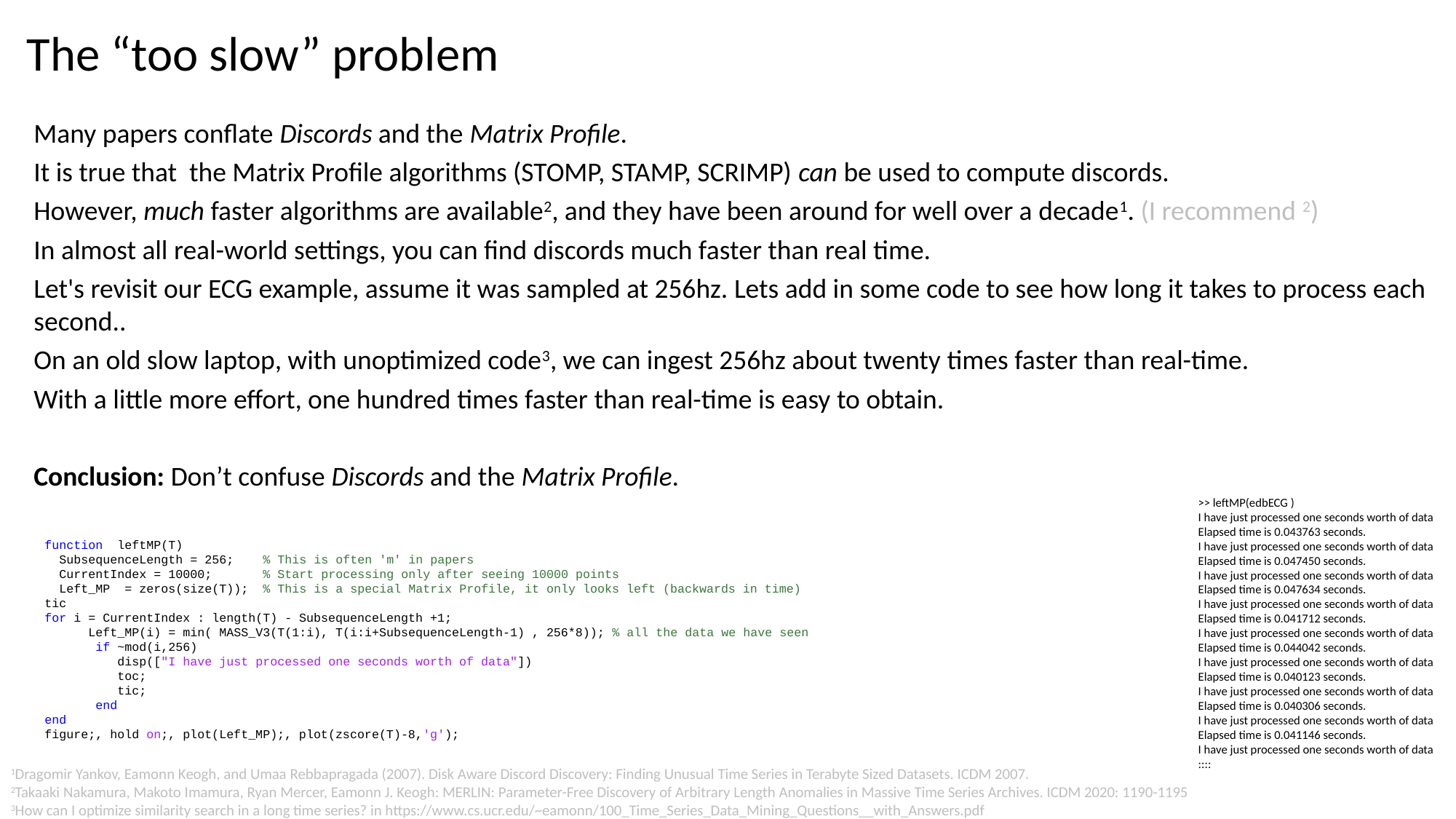

The “too slow” problem
Many papers conflate Discords and the Matrix Profile.
It is true that  the Matrix Profile algorithms (STOMP, STAMP, SCRIMP) can be used to compute discords.
However, much faster algorithms are available2, and they have been around for well over a decade1. (I recommend 2)
In almost all real-world settings, you can find discords much faster than real time.
Let's revisit our ECG example, assume it was sampled at 256hz. Lets add in some code to see how long it takes to process each second..
On an old slow laptop, with unoptimized code3, we can ingest 256hz about twenty times faster than real-time.
With a little more effort, one hundred times faster than real-time is easy to obtain.

Conclusion: Don’t confuse Discords and the Matrix Profile.

>> leftMP(edbECG )
I have just processed one seconds worth of data
Elapsed time is 0.043763 seconds.
I have just processed one seconds worth of data
Elapsed time is 0.047450 seconds.
I have just processed one seconds worth of data
Elapsed time is 0.047634 seconds.
I have just processed one seconds worth of data
Elapsed time is 0.041712 seconds.
I have just processed one seconds worth of data
Elapsed time is 0.044042 seconds.
I have just processed one seconds worth of data
Elapsed time is 0.040123 seconds.
I have just processed one seconds worth of data
Elapsed time is 0.040306 seconds.
I have just processed one seconds worth of data
Elapsed time is 0.041146 seconds.
I have just processed one seconds worth of data
::::
function  leftMP(T)
  SubsequenceLength = 256;    % This is often 'm' in papers
  CurrentIndex = 10000;       % Start processing only after seeing 10000 points
  Left_MP  = zeros(size(T));  % This is a special Matrix Profile, it only looks left (backwards in time)
tic
for i = CurrentIndex : length(T) - SubsequenceLength +1;
      Left_MP(i) = min( MASS_V3(T(1:i), T(i:i+SubsequenceLength-1) , 256*8)); % all the data we have seen
       if ~mod(i,256)
          disp(["I have just processed one seconds worth of data"])
          toc;
          tic;
       end
end
figure;, hold on;, plot(Left_MP);, plot(zscore(T)-8,'g');
1Dragomir Yankov, Eamonn Keogh, and Umaa Rebbapragada (2007). Disk Aware Discord Discovery: Finding Unusual Time Series in Terabyte Sized Datasets. ICDM 2007.
2Takaaki Nakamura, Makoto Imamura, Ryan Mercer, Eamonn J. Keogh: MERLIN: Parameter-Free Discovery of Arbitrary Length Anomalies in Massive Time Series Archives. ICDM 2020: 1190-1195
3How can I optimize similarity search in a long time series? in https://www.cs.ucr.edu/~eamonn/100_Time_Series_Data_Mining_Questions__with_Answers.pdf